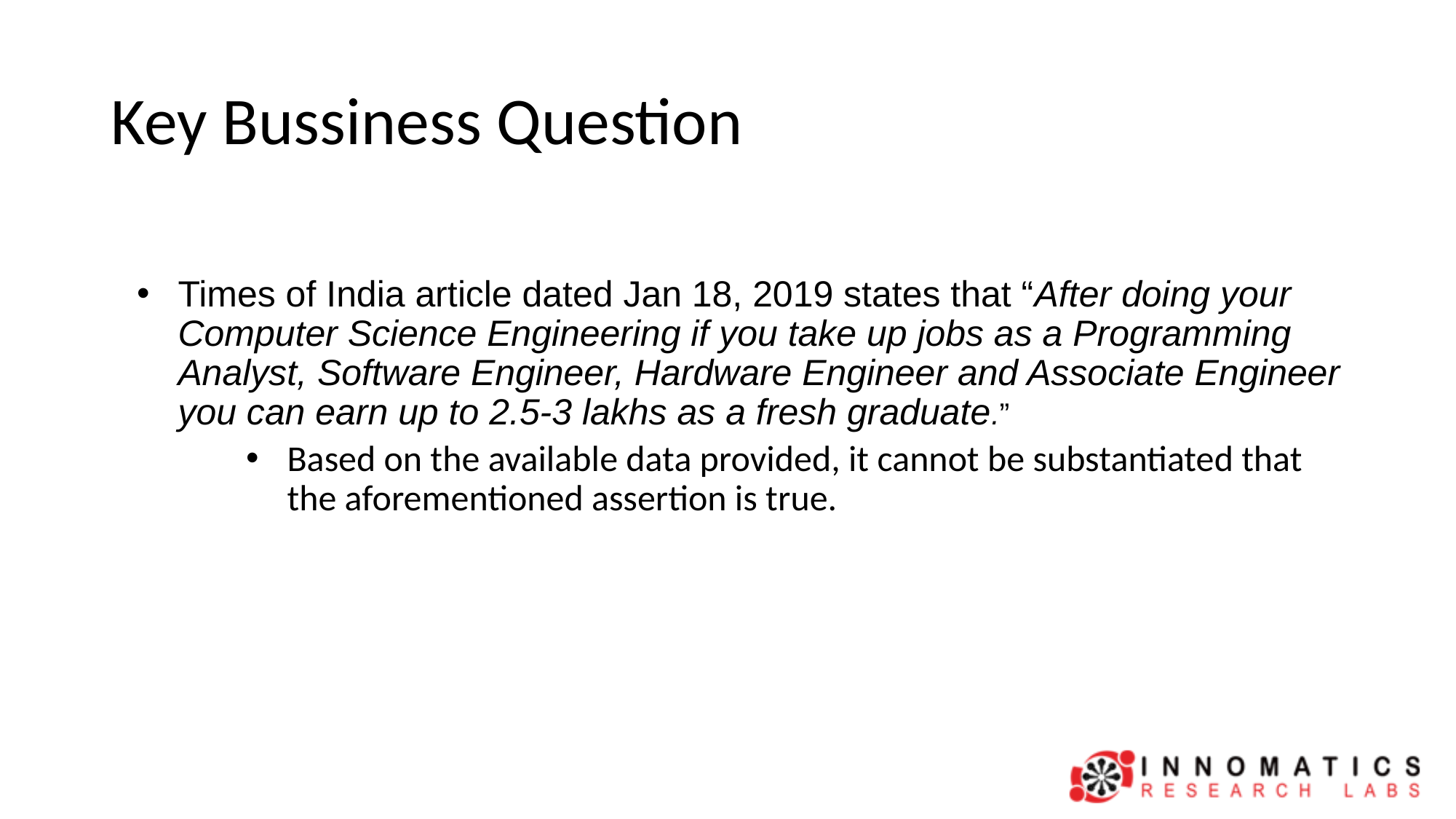

# Key Bussiness Question
Times of India article dated Jan 18, 2019 states that “After doing your Computer Science Engineering if you take up jobs as a Programming Analyst, Software Engineer, Hardware Engineer and Associate Engineer you can earn up to 2.5-3 lakhs as a fresh graduate.”
Based on the available data provided, it cannot be substantiated that the aforementioned assertion is true.